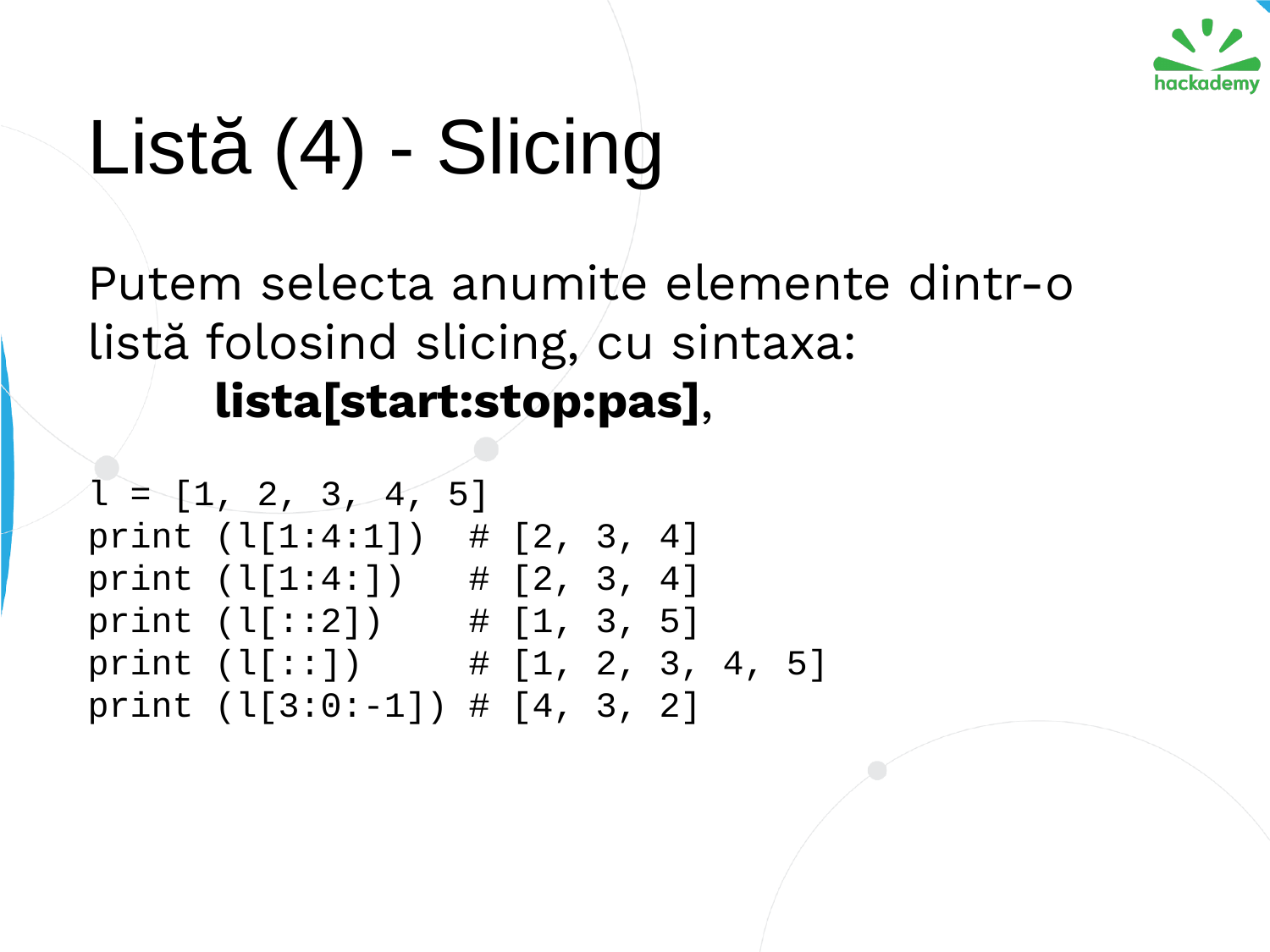

# Listă (4) - Slicing
Putem selecta anumite elemente dintr-o listă folosind slicing, cu sintaxa:
	lista[start:stop:pas],

l = [1, 2, 3, 4, 5]
print (l[1:4:1]) 	# [2, 3, 4]
print (l[1:4:])  	# [2, 3, 4]
print (l[::2])   	# [1, 3, 5]
print (l[::])    	# [1, 2, 3, 4, 5]
print (l[3:0:-1])	# [4, 3, 2]